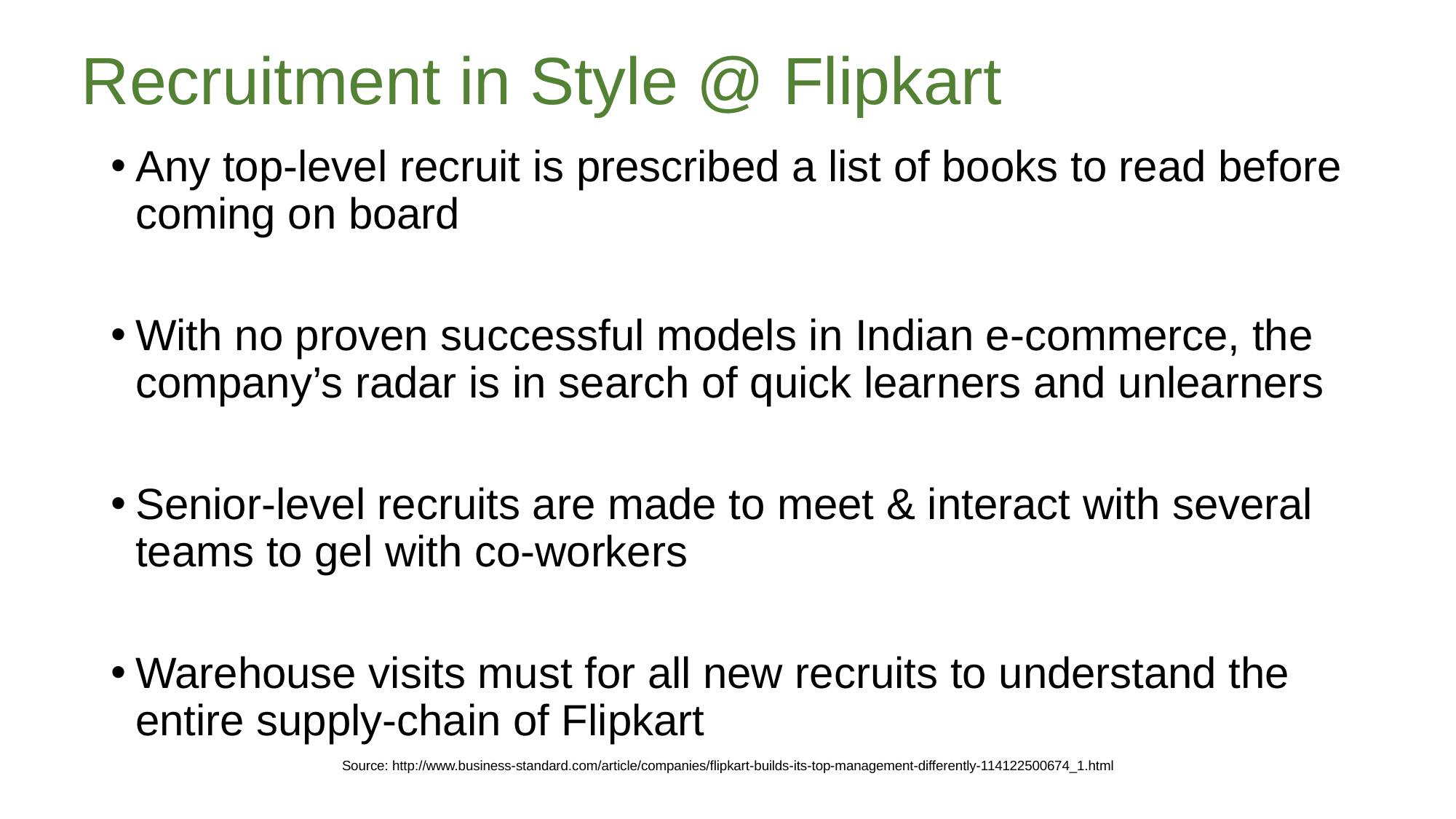

# Recruitment in Style @ Flipkart
Any top-level recruit is prescribed a list of books to read before coming on board

With no proven successful models in Indian e-commerce, the company’s radar is in search of quick learners and unlearners

Senior-level recruits are made to meet & interact with several teams to gel with co-workers

Warehouse visits must for all new recruits to understand the entire supply-chain of Flipkart
Source: http://www.business-standard.com/article/companies/flipkart-builds-its-top-management-differently-114122500674_1.html